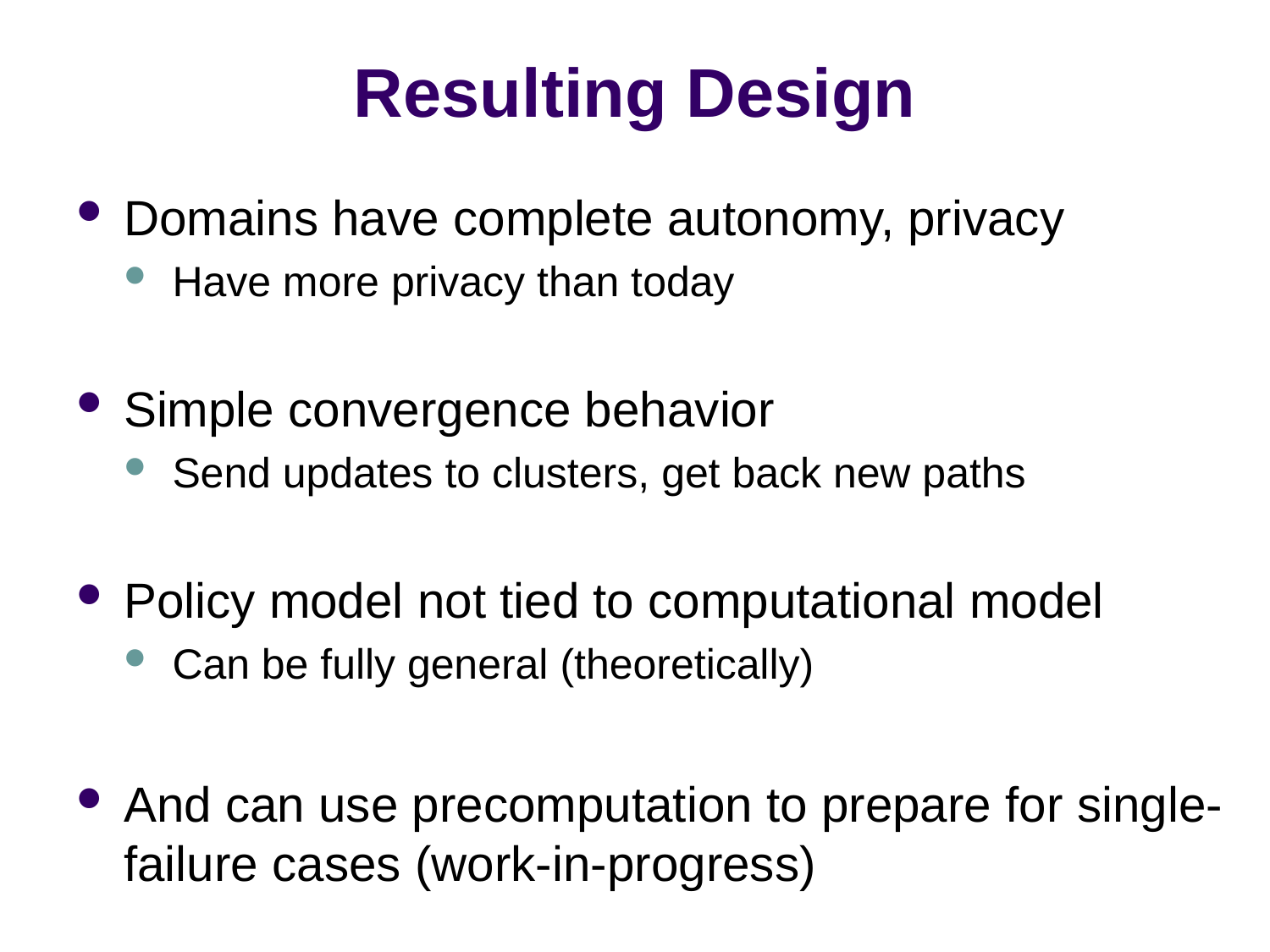

# Resulting Design
Domains have complete autonomy, privacy
Have more privacy than today

Simple convergence behavior
Send updates to clusters, get back new paths

Policy model not tied to computational model
Can be fully general (theoretically)

And can use precomputation to prepare for single-failure cases (work-in-progress)